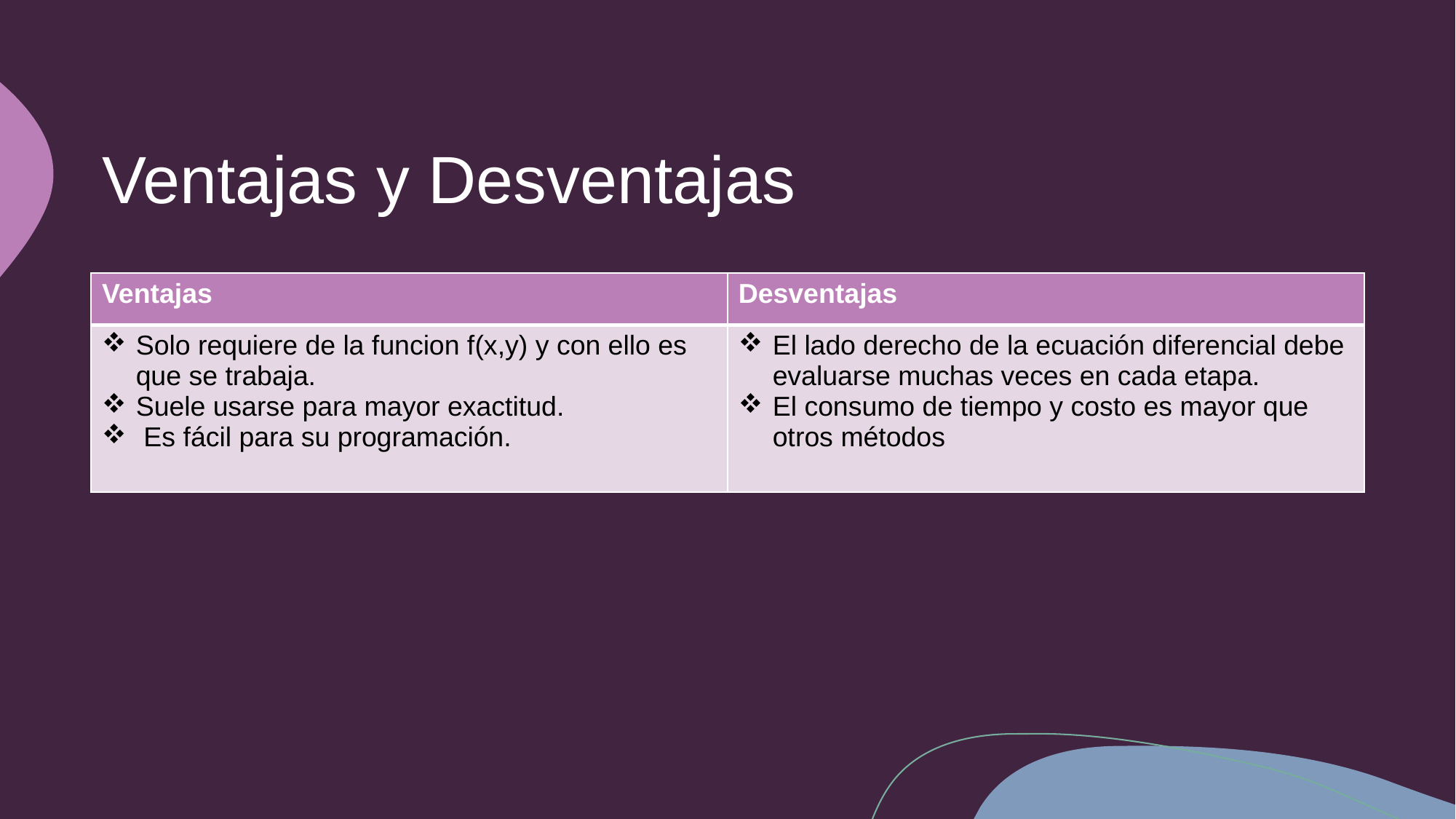

# Ventajas y Desventajas
| Ventajas | Desventajas |
| --- | --- |
| Solo requiere de la funcion f(x,y) y con ello es que se trabaja.  Suele usarse para mayor exactitud.  Es fácil para su programación. | El lado derecho de la ecuación diferencial debe evaluarse muchas veces en cada etapa. El consumo de tiempo y costo es mayor que otros métodos |